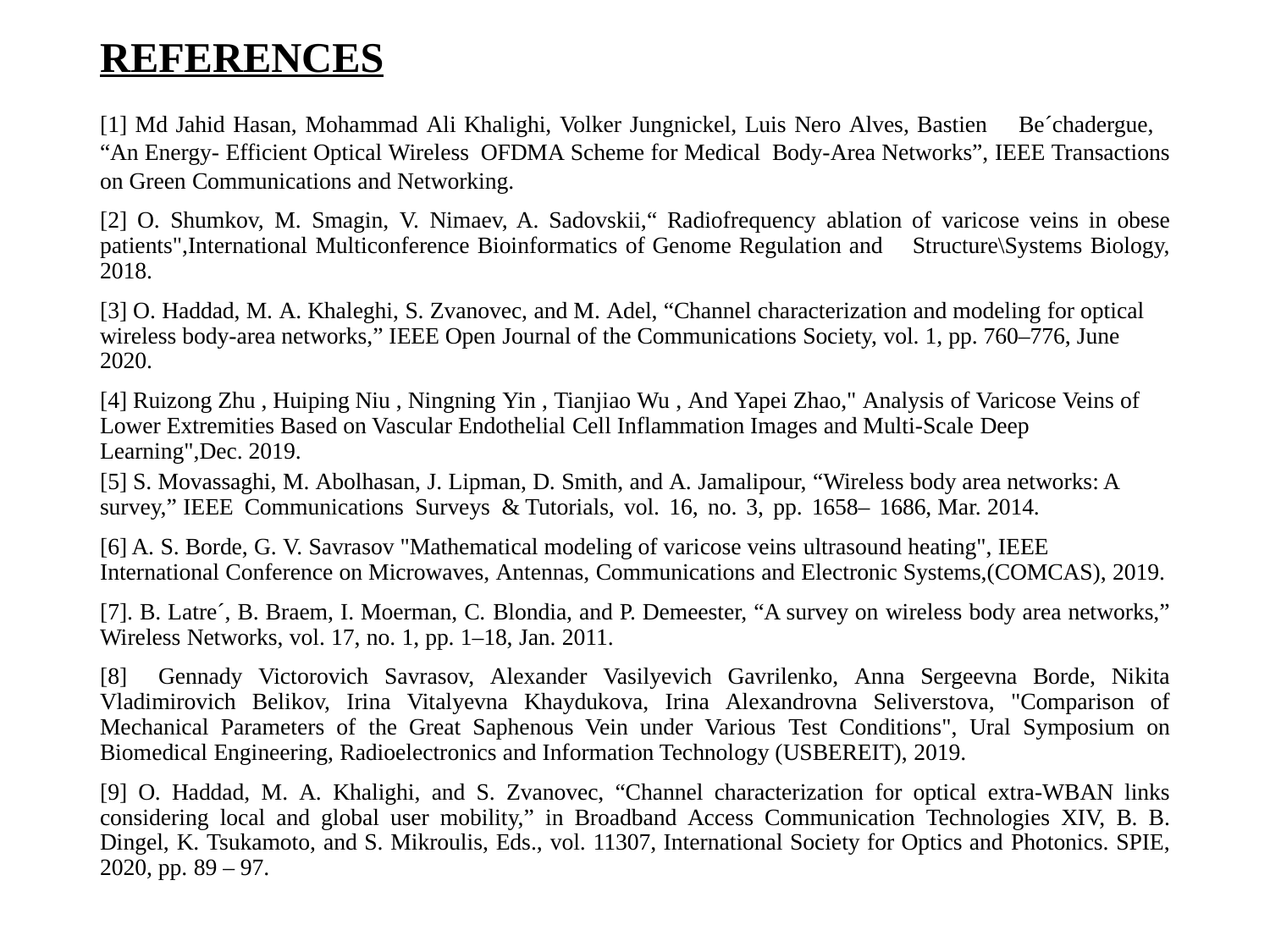

# REFERENCES
[1] Md Jahid Hasan, Mohammad Ali Khalighi, Volker Jungnickel, Luis Nero Alves, Bastien    Be´chadergue,   “An Energy- Efficient Optical Wireless OFDMA Scheme for Medical Body-Area Networks”, IEEE Transactions on Green Communications and Networking.
[2] O. Shumkov, M. Smagin, V. Nimaev, A. Sadovskii,“ Radiofrequency ablation of varicose veins in obese patients",International Multiconference Bioinformatics of Genome Regulation and    Structure\Systems Biology, 2018.
[3] O. Haddad, M. A. Khaleghi, S. Zvanovec, and M. Adel, “Channel characterization and modeling for optical wireless body-area networks,” IEEE Open Journal of the Communications Society, vol. 1, pp. 760–776, June 2020.
[4] Ruizong Zhu , Huiping Niu , Ningning Yin , Tianjiao Wu , And Yapei Zhao," Analysis of Varicose Veins of Lower Extremities Based on Vascular Endothelial Cell Inflammation Images and Multi-Scale Deep Learning",Dec. 2019.
[5] S. Movassaghi, M. Abolhasan, J. Lipman, D. Smith, and A. Jamalipour, “Wireless body area networks: A survey,” IEEE Communications Surveys & Tutorials, vol. 16, no. 3, pp. 1658– 1686, Mar. 2014.
[6] A. S. Borde, G. V. Savrasov "Mathematical modeling of varicose veins ultrasound heating", IEEE International Conference on Microwaves, Antennas, Communications and Electronic Systems,(COMCAS), 2019.
[7]. B. Latre´, B. Braem, I. Moerman, C. Blondia, and P. Demeester, “A survey on wireless body area networks,” Wireless Networks, vol. 17, no. 1, pp. 1–18, Jan. 2011.
[8]  Gennady Victorovich Savrasov, Alexander Vasilyevich Gavrilenko, Anna Sergeevna Borde, Nikita Vladimirovich Belikov, Irina Vitalyevna Khaydukova, Irina Alexandrovna Seliverstova, "Comparison of Mechanical Parameters of the Great Saphenous Vein under Various Test Conditions", Ural Symposium on Biomedical Engineering, Radioelectronics and Information Technology (USBEREIT), 2019.
[9] O. Haddad, M. A. Khalighi, and S. Zvanovec, “Channel characterization for optical extra-WBAN links considering local and global user mobility,” in Broadband Access Communication Technologies XIV, B. B. Dingel, K. Tsukamoto, and S. Mikroulis, Eds., vol. 11307, International Society for Optics and Photonics. SPIE, 2020, pp. 89 – 97.